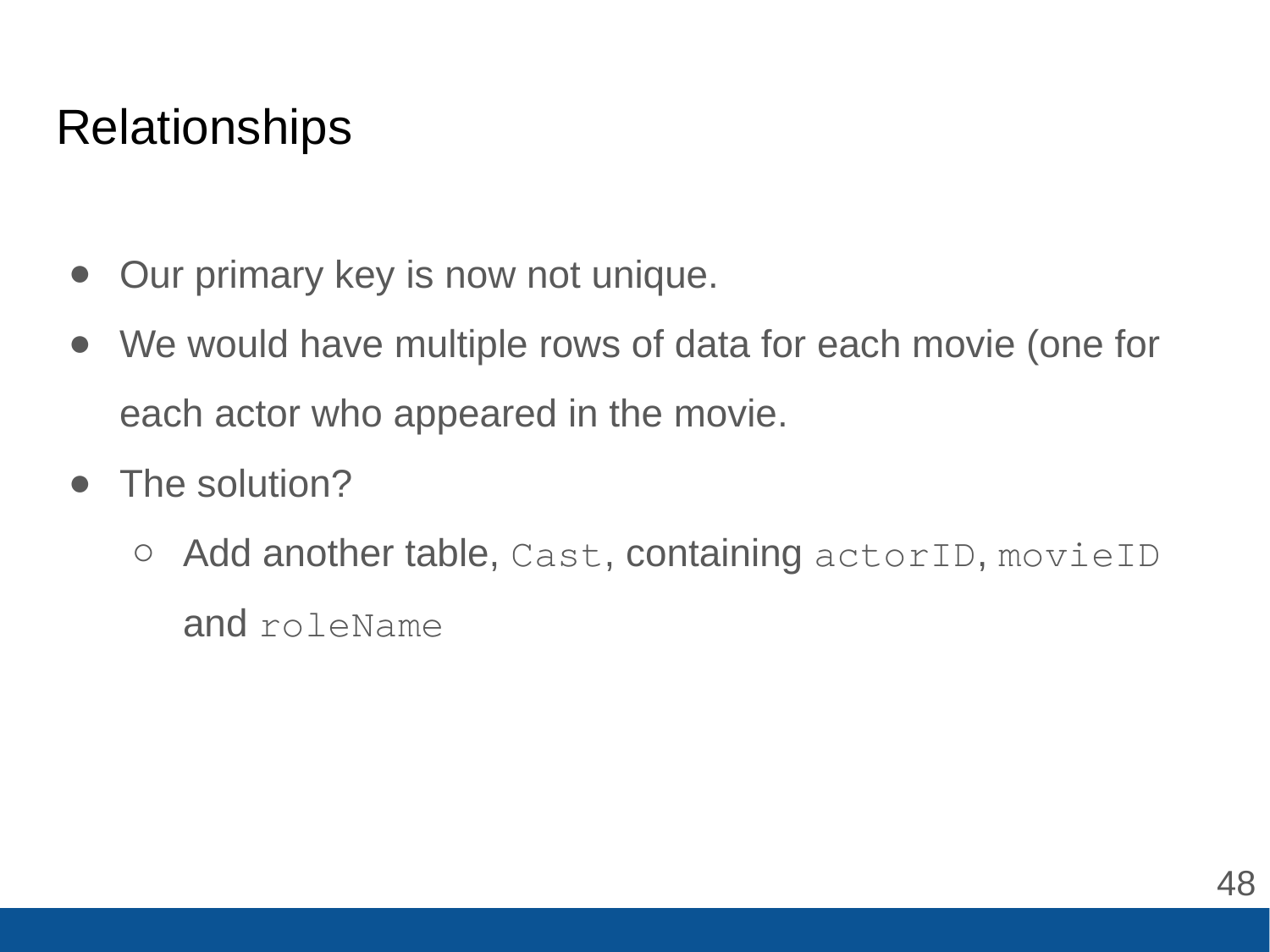

# Relationships

Our primary key is now not unique.
We would have multiple rows of data for each movie (one for each actor who appeared in the movie.
The solution?
Add another table, Cast, containing actorID, movieID and roleName
48